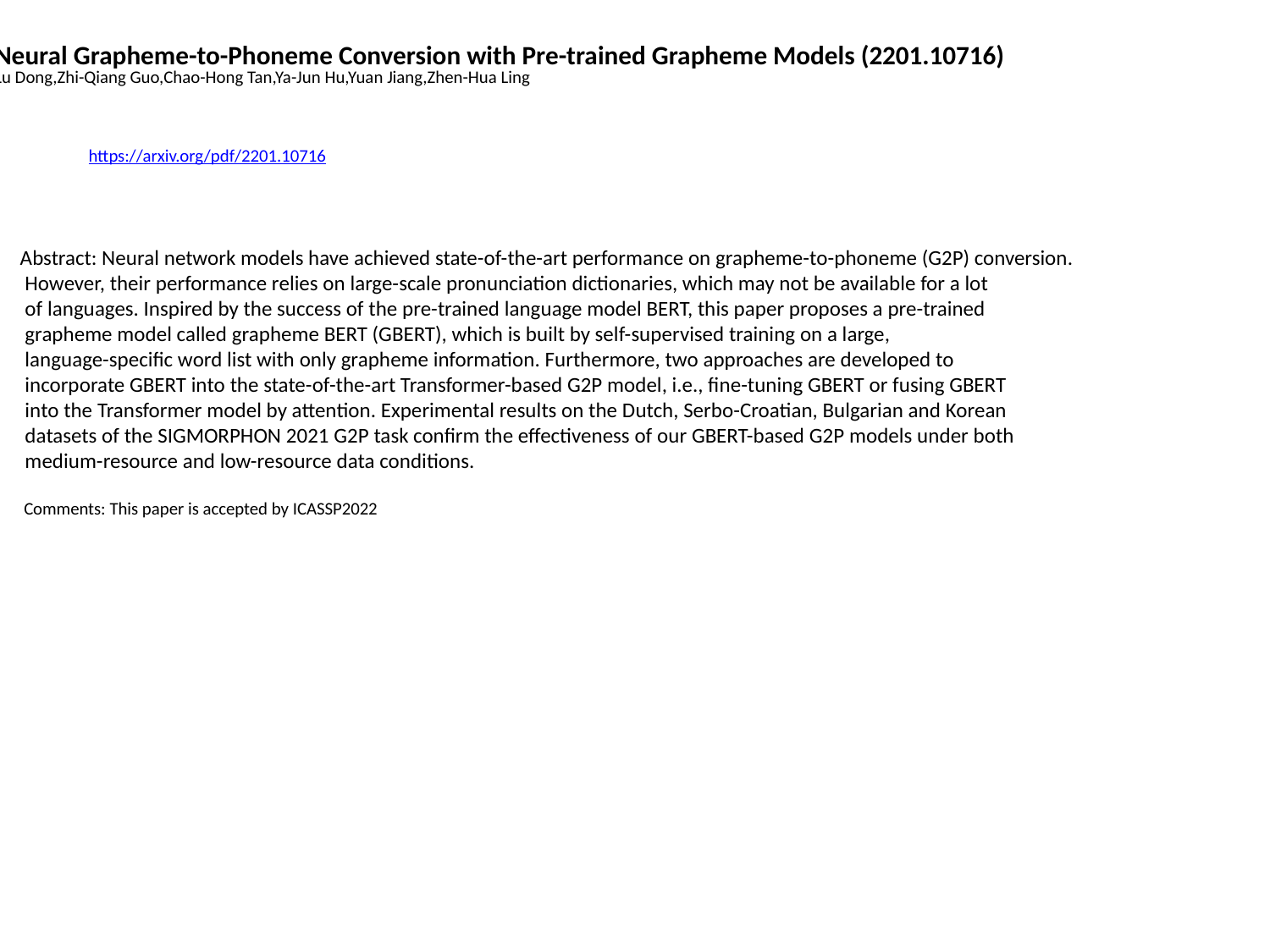

Neural Grapheme-to-Phoneme Conversion with Pre-trained Grapheme Models (2201.10716)
Lu Dong,Zhi-Qiang Guo,Chao-Hong Tan,Ya-Jun Hu,Yuan Jiang,Zhen-Hua Ling

https://arxiv.org/pdf/2201.10716

Abstract: Neural network models have achieved state-of-the-art performance on grapheme-to-phoneme (G2P) conversion.
 However, their performance relies on large-scale pronunciation dictionaries, which may not be available for a lot
 of languages. Inspired by the success of the pre-trained language model BERT, this paper proposes a pre-trained
 grapheme model called grapheme BERT (GBERT), which is built by self-supervised training on a large,
 language-specific word list with only grapheme information. Furthermore, two approaches are developed to
 incorporate GBERT into the state-of-the-art Transformer-based G2P model, i.e., fine-tuning GBERT or fusing GBERT
 into the Transformer model by attention. Experimental results on the Dutch, Serbo-Croatian, Bulgarian and Korean
 datasets of the SIGMORPHON 2021 G2P task confirm the effectiveness of our GBERT-based G2P models under both
 medium-resource and low-resource data conditions.
 Comments: This paper is accepted by ICASSP2022